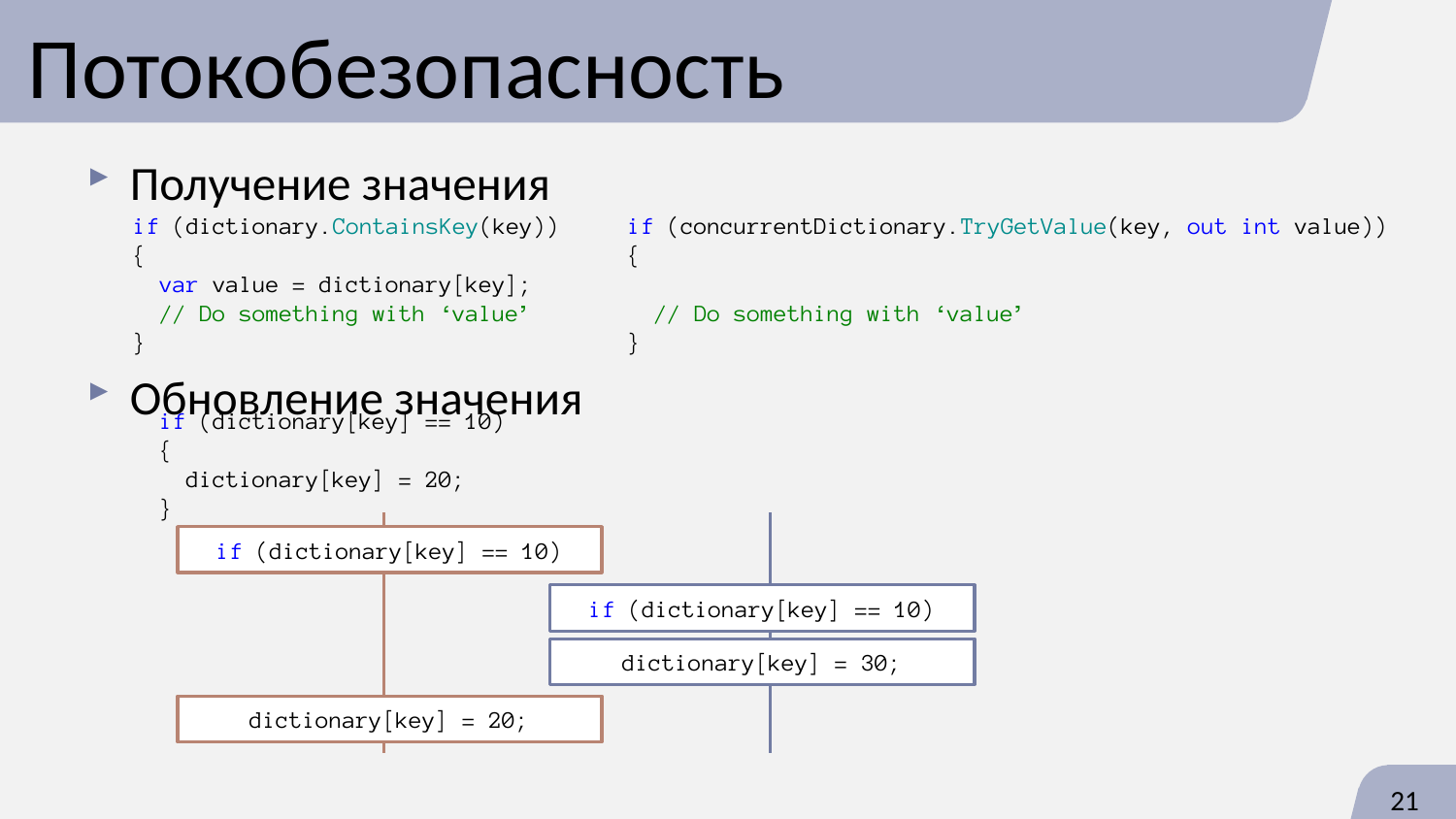

# Потокобезопасность
Получение значения

Обновление значения

if (dictionary.ContainsKey(key))
{
  var value = dictionary[key];
  // Do something with ‘value’
}
if (concurrentDictionary.TryGetValue(key, out int value))
{

  // Do something with ‘value’
}
 if (dictionary[key] == 10)
 {
   dictionary[key] = 20;
 }
if (!concurrentDictionary.TryUpdate(key, 20, 10))
{
  // Handle somehow ?!?
}

if (dictionary[key] == 10)
if (dictionary[key] == 10)
dictionary[key] = 30;
dictionary[key] = 20;
21